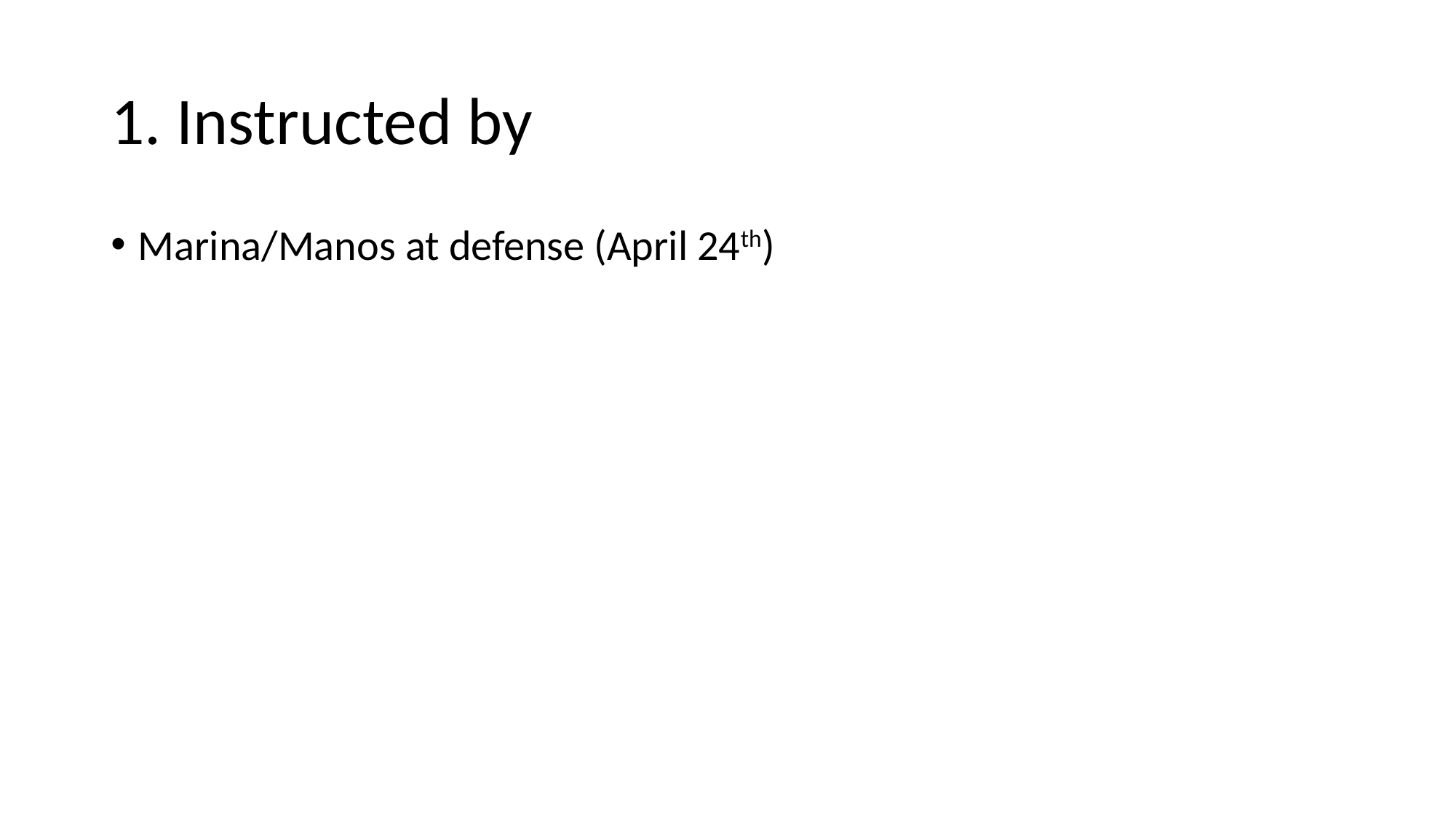

# 1. Instructed by
Marina/Manos at defense (April 24th)